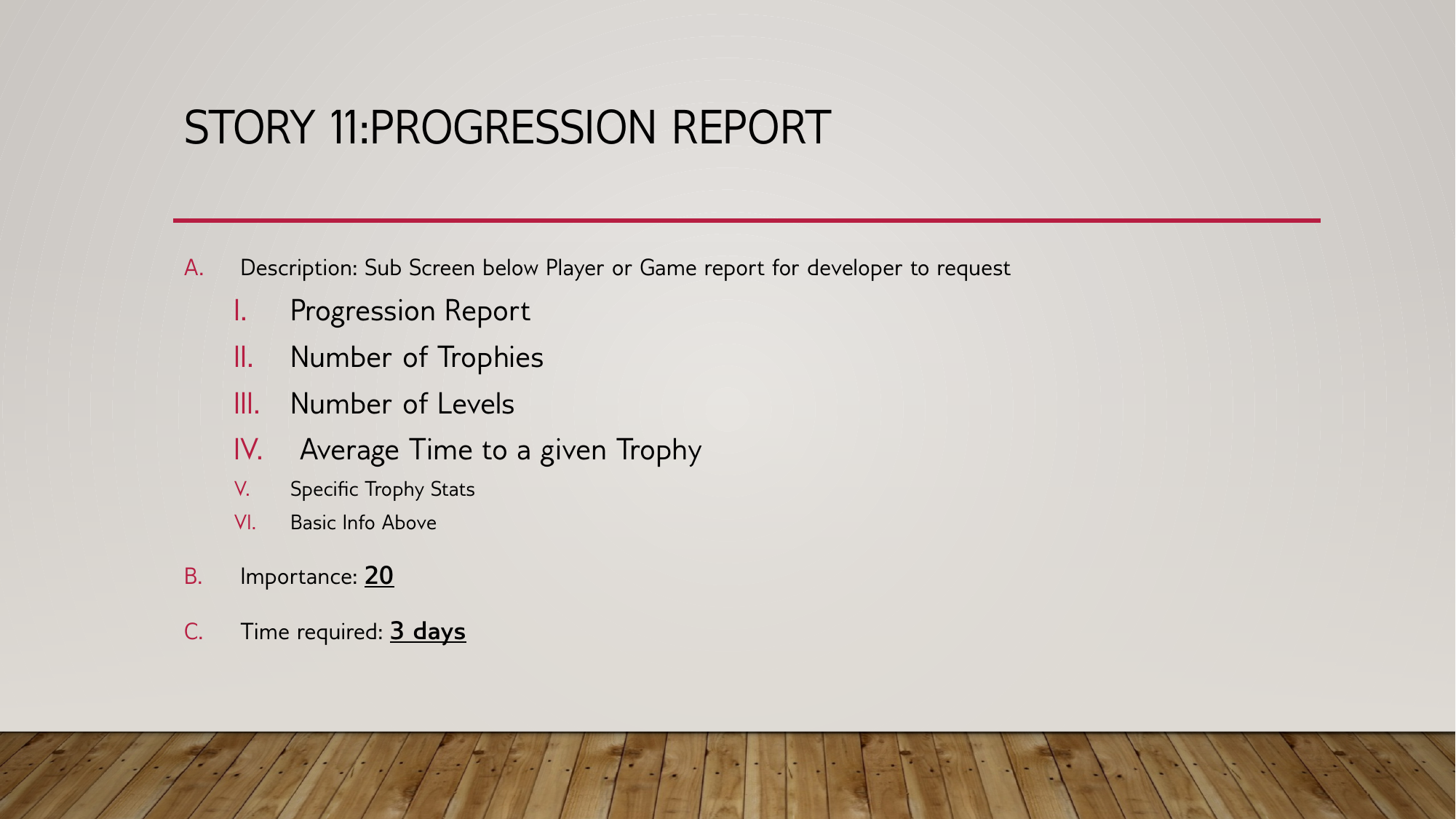

# Story 11:Progression Report
Description: Sub Screen below Player or Game report for developer to request
Progression Report
Number of Trophies
Number of Levels
 Average Time to a given Trophy
Specific Trophy Stats
Basic Info Above
Importance: 20
Time required: 3 days